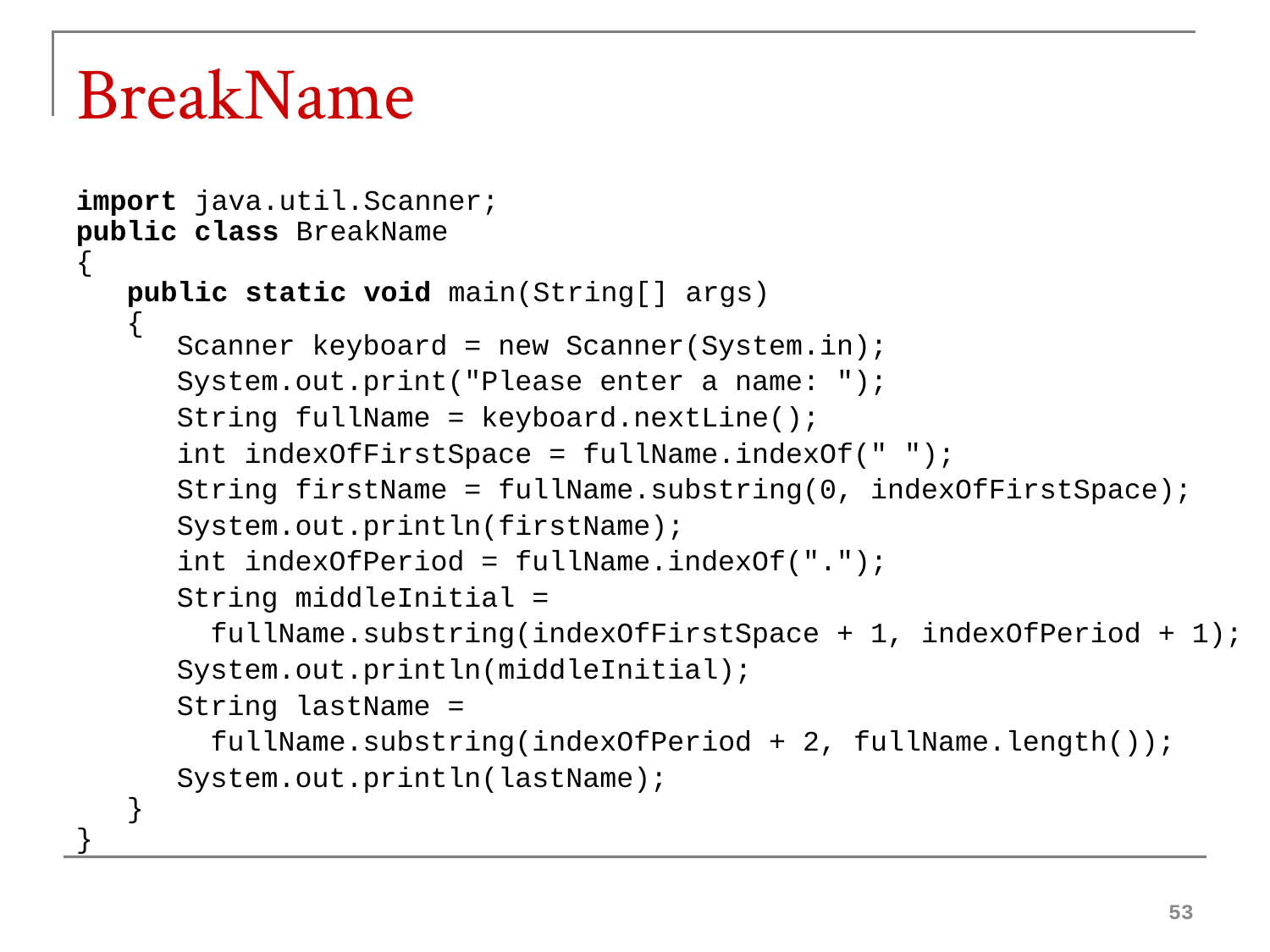

# BreakName
import java.util.Scanner;
public class BreakName
{
   public static void main(String[] args)
   {

   }
}
Scanner keyboard = new Scanner(System.in);
System.out.print("Please enter a name: ");
String fullName = keyboard.nextLine();
int indexOfFirstSpace = fullName.indexOf(" ");
String firstName = fullName.substring(0, indexOfFirstSpace);
System.out.println(firstName);
int indexOfPeriod = fullName.indexOf(".");
String middleInitial =
  fullName.substring(indexOfFirstSpace + 1, indexOfPeriod + 1);
System.out.println(middleInitial);
String lastName =
  fullName.substring(indexOfPeriod + 2, fullName.length());
System.out.println(lastName);
53